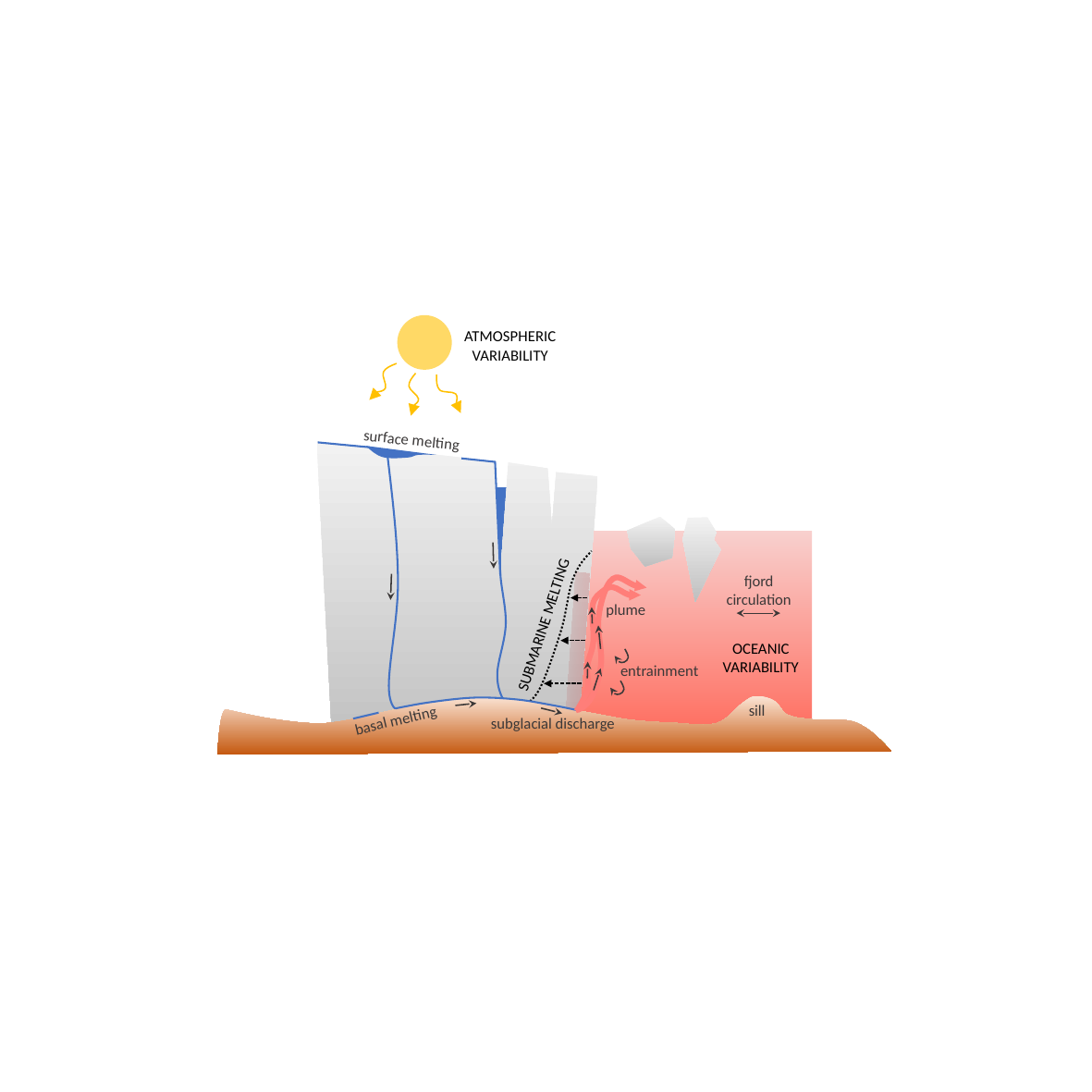

ATMOSPHERIC
VARIABILITY

surface melting

fjord
circulation

plume
SUBMARINE MELTING
OCEANIC
VARIABILITY

entrainment

sill

sill
basal melting
subglacial discharge